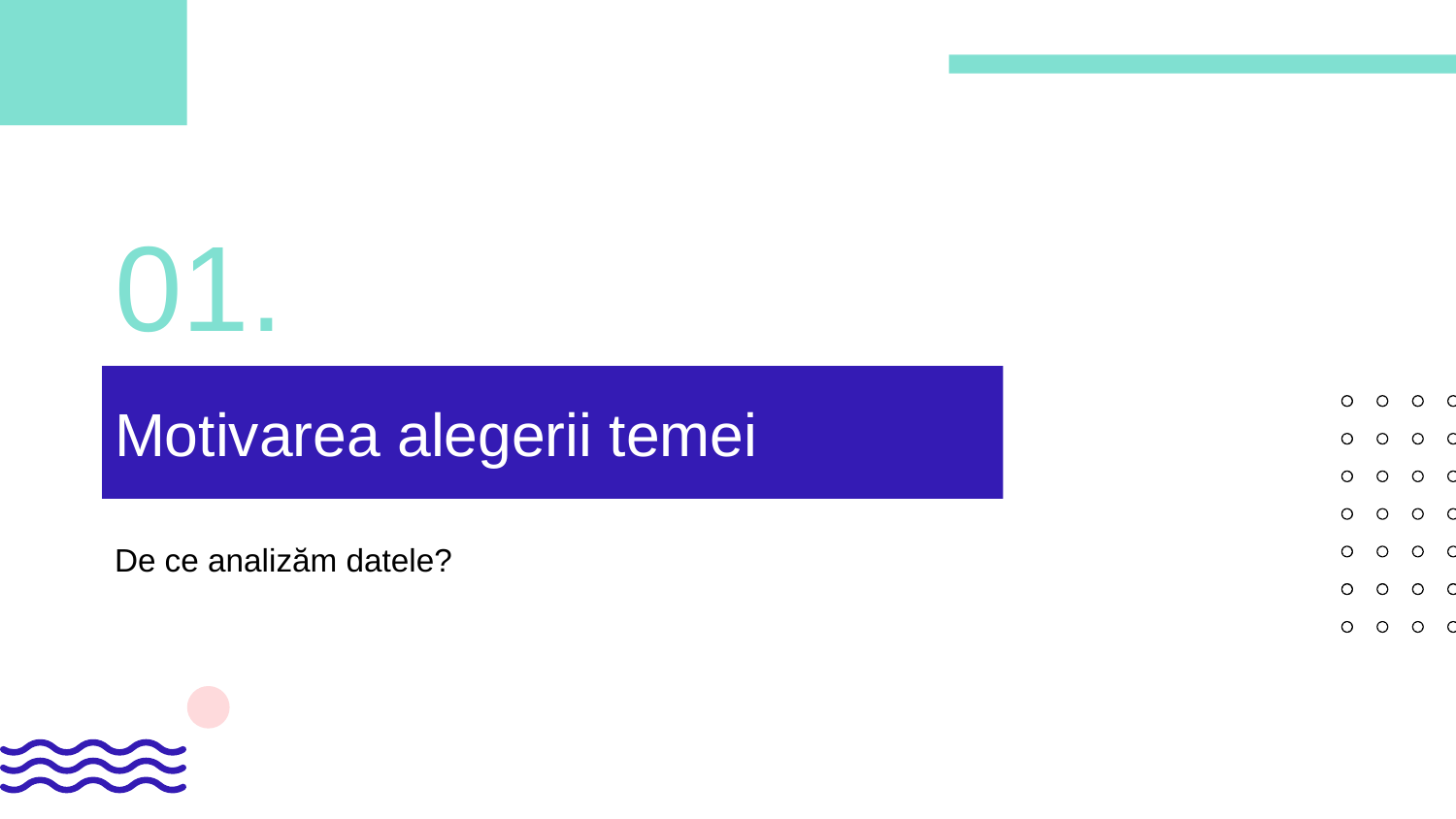

01.
# Motivarea alegerii temei

De ce analizăm datele?